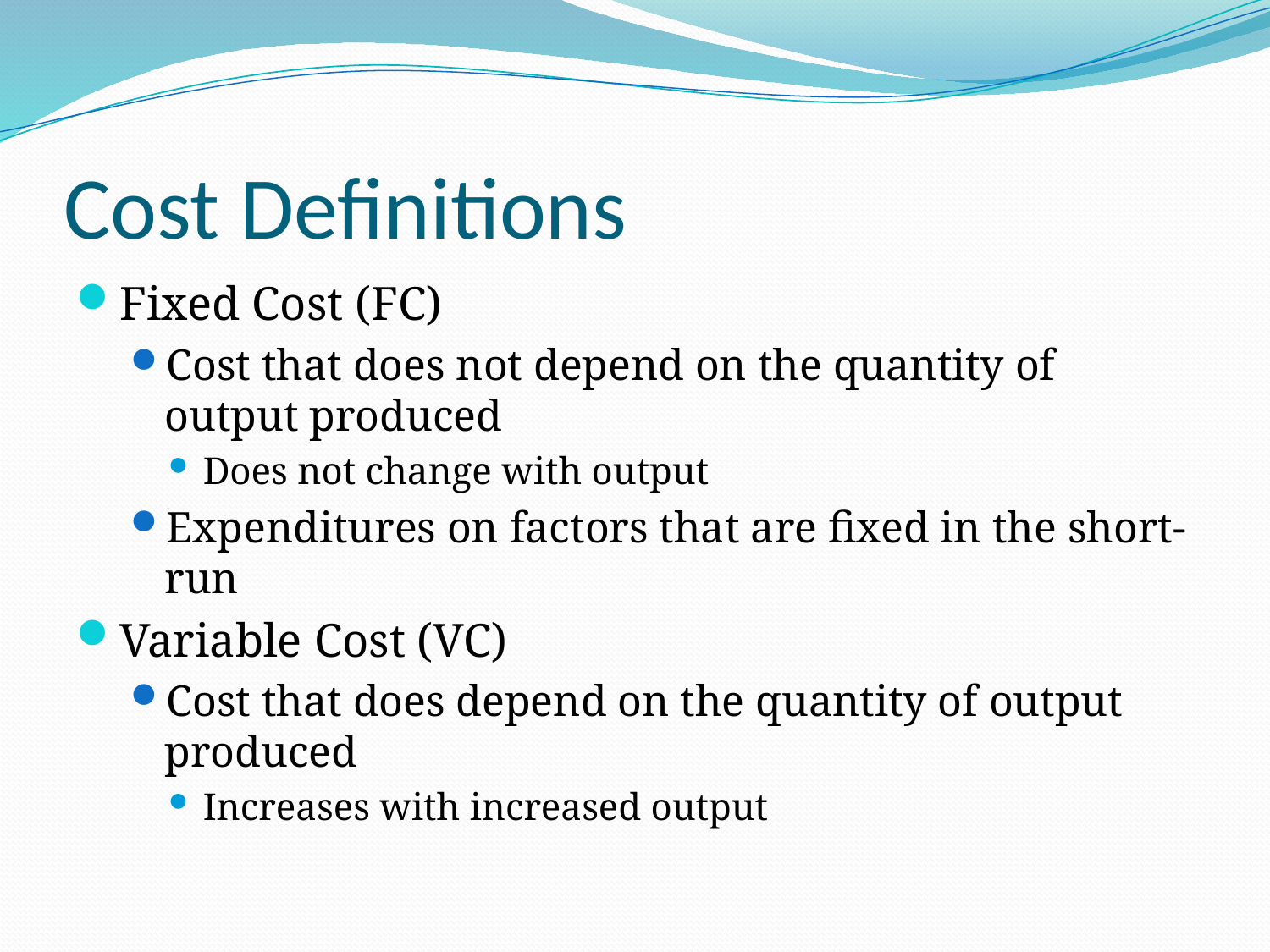

# Cost Definitions
Fixed Cost (FC)
Cost that does not depend on the quantity of output produced
Does not change with output
Expenditures on factors that are fixed in the short-run
Variable Cost (VC)
Cost that does depend on the quantity of output produced
Increases with increased output